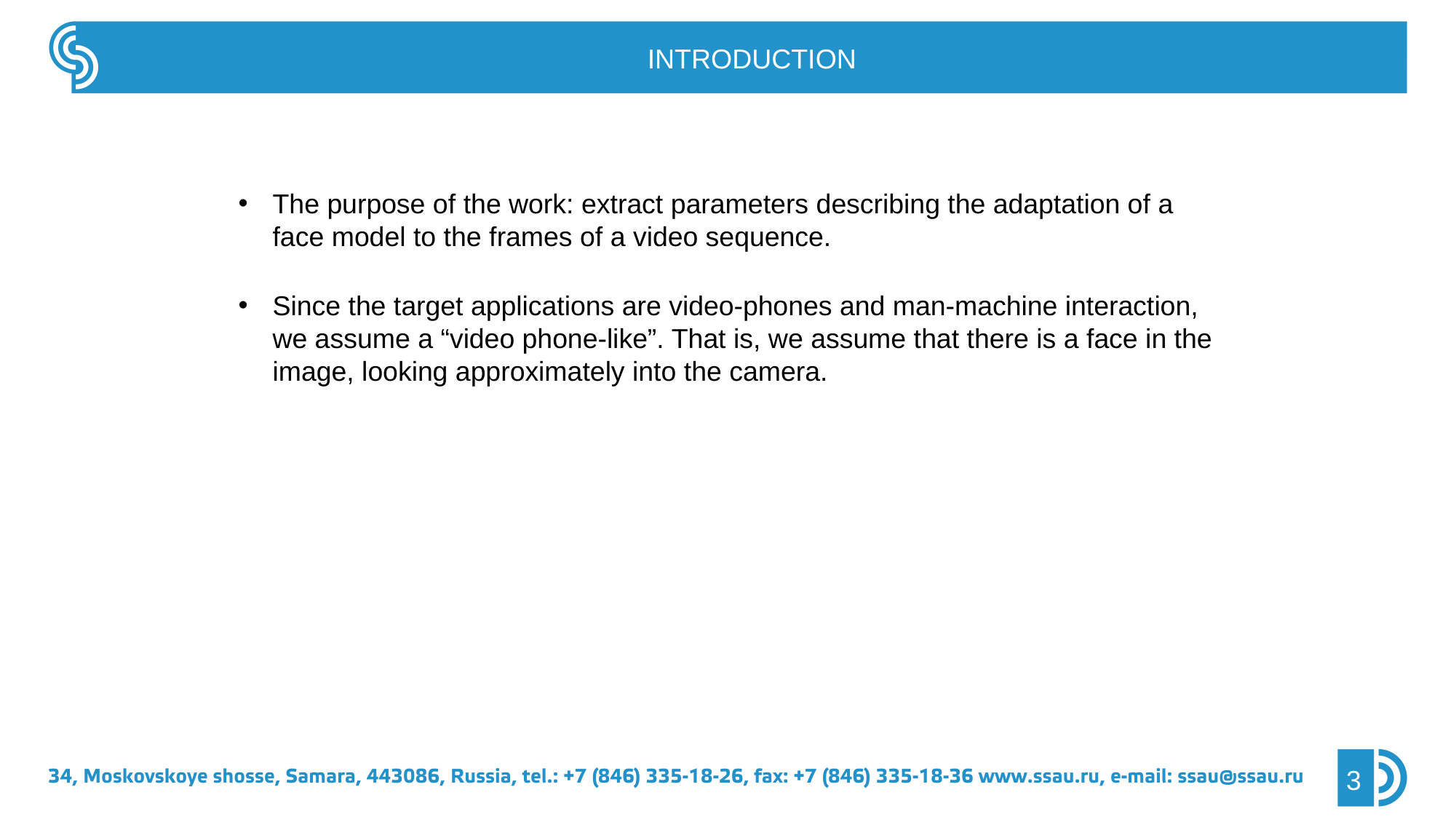

INTRODUCTION
The purpose of the work: extract parameters describing the adaptation of a face model to the frames of a video sequence.
Since the target applications are video-phones and man-machine interaction, we assume a “video phone-like”. That is, we assume that there is a face in the image, looking approximately into the camera.
3